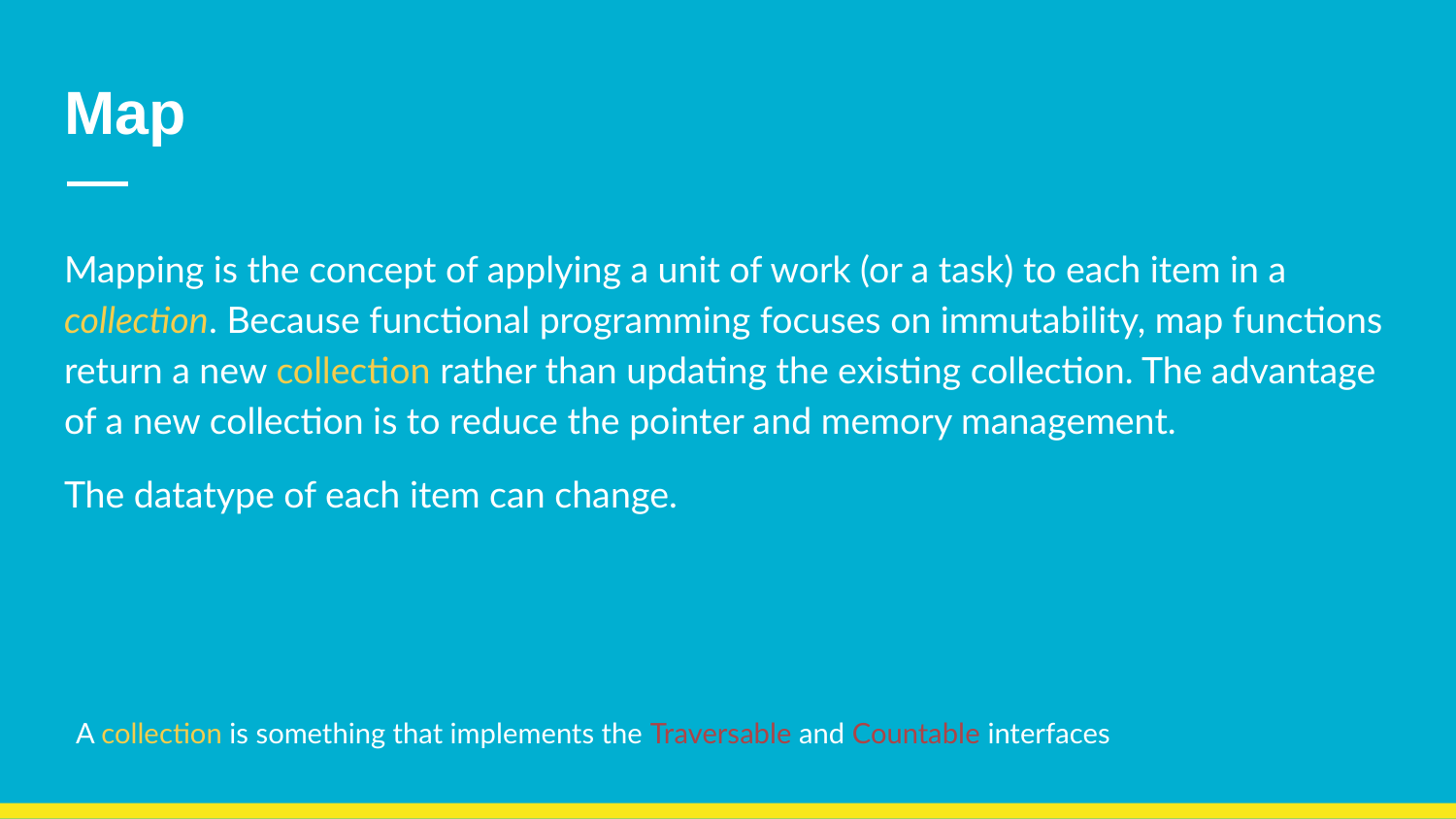

# Map
Mapping is the concept of applying a unit of work (or a task) to each item in a collection. Because functional programming focuses on immutability, map functions return a new collection rather than updating the existing collection. The advantage of a new collection is to reduce the pointer and memory management.
The datatype of each item can change.

A collection is something that implements the Traversable and Countable interfaces